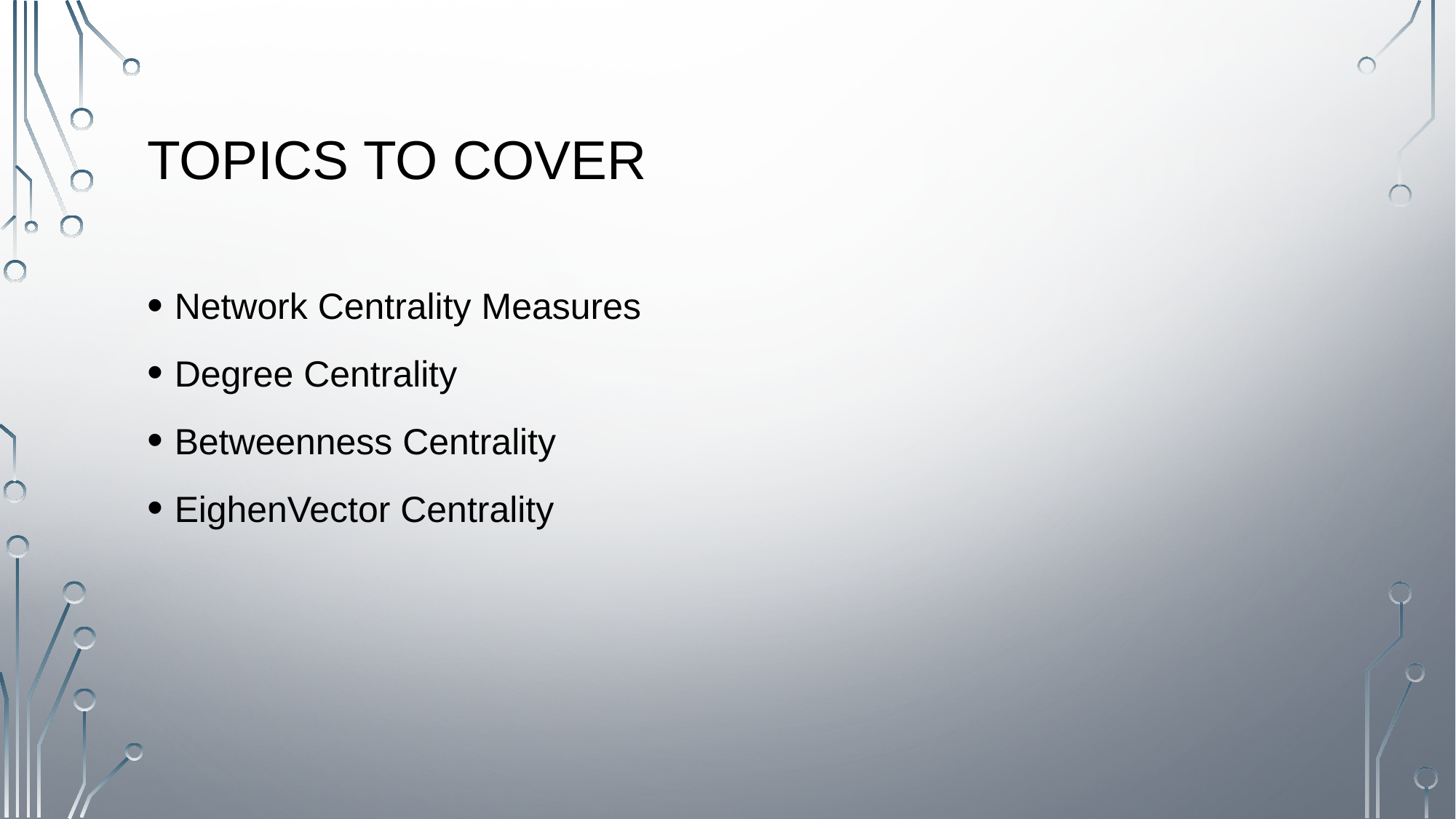

# Topics to cover
Network Centrality Measures
Degree Centrality
Betweenness Centrality
EighenVector Centrality